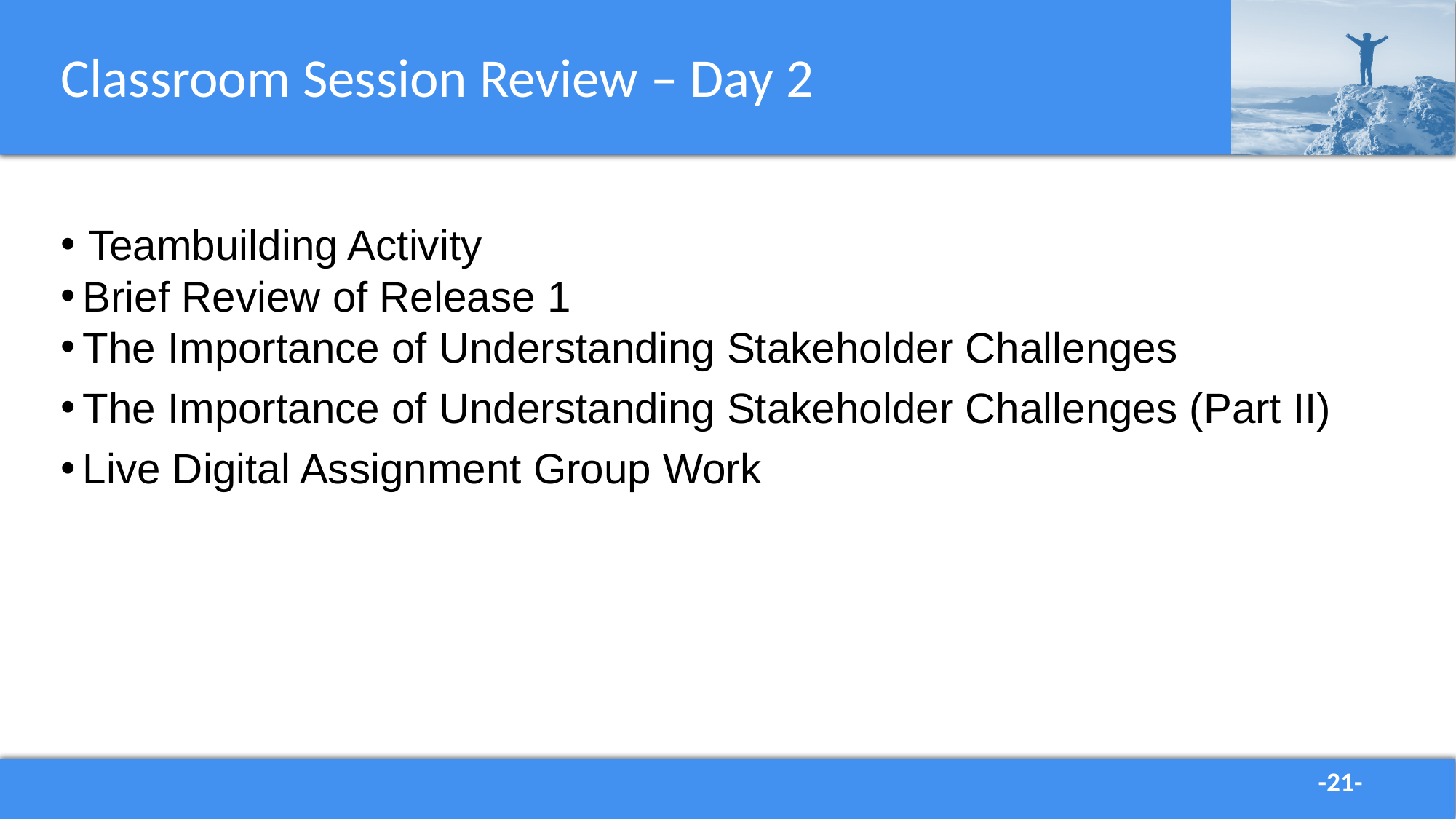

# Classroom Session Review – Day 2
Teambuilding Activity
Brief Review of Release 1
The Importance of Understanding Stakeholder Challenges
The Importance of Understanding Stakeholder Challenges (Part II)
Live Digital Assignment Group Work